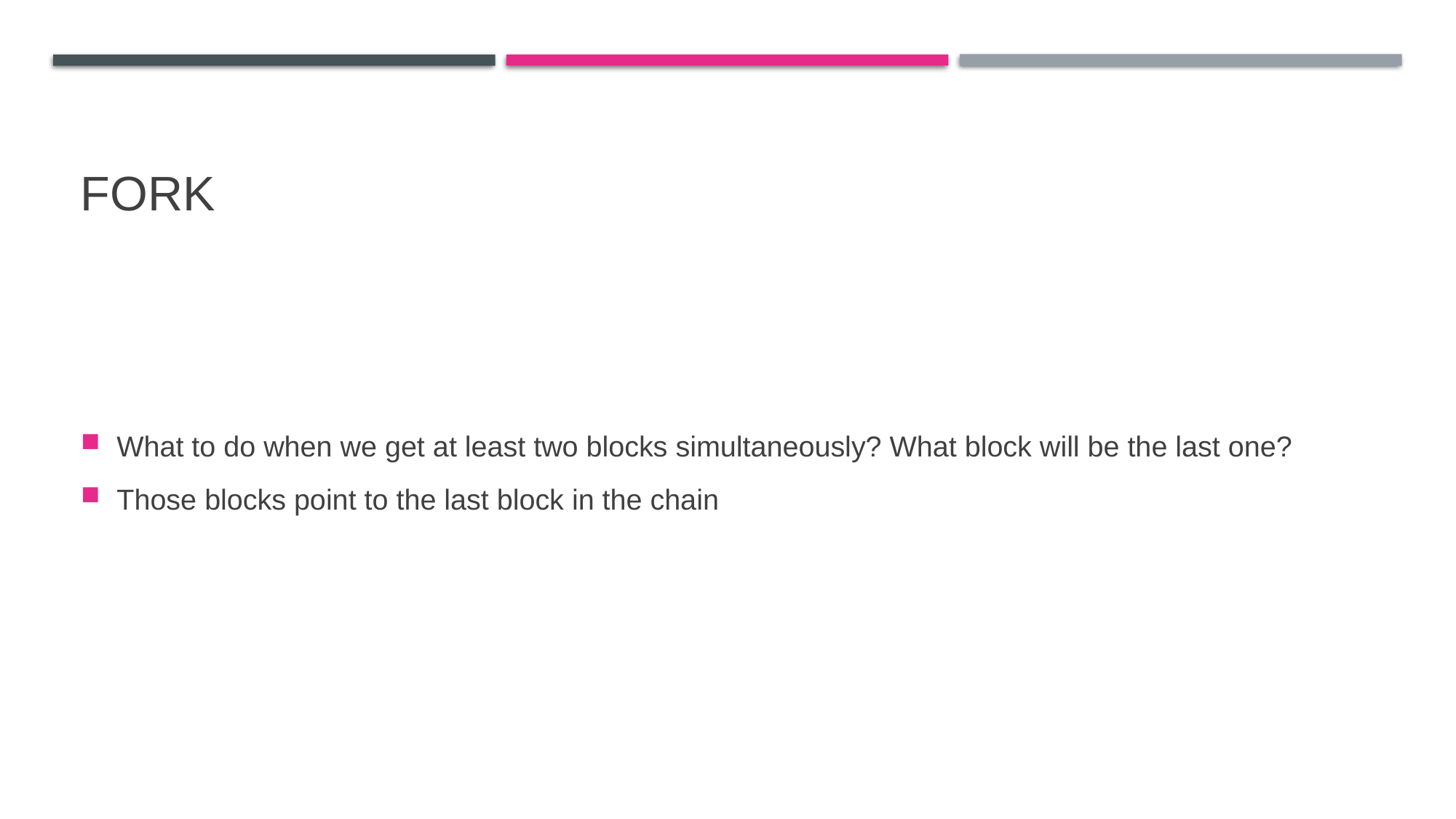

# fork
What to do when we get at least two blocks simultaneously? What block will be the last one?
Those blocks point to the last block in the chain